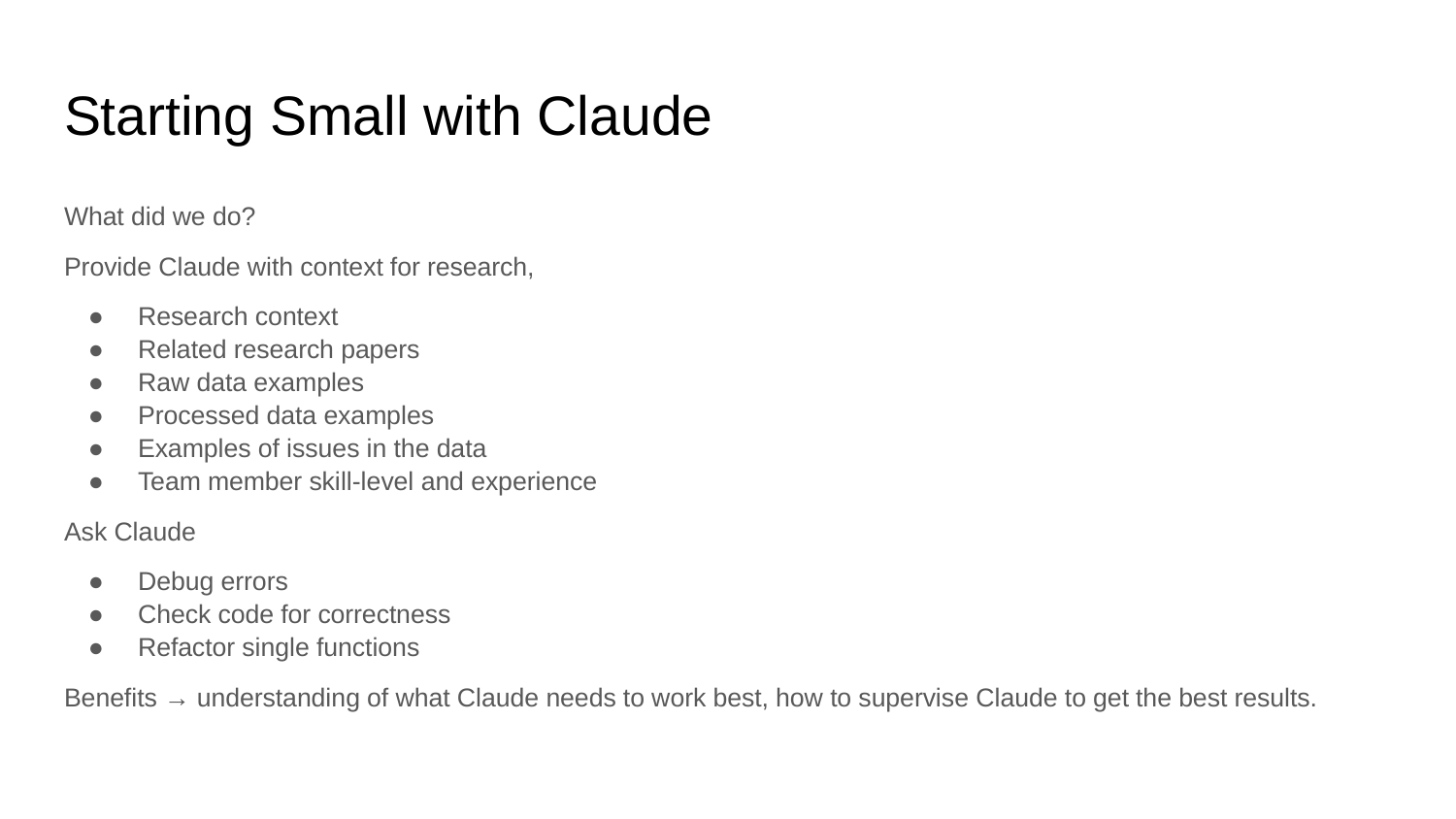

# Starting Small with Claude

What did we do?
Provide Claude with context for research,
Research context
Related research papers
Raw data examples
Processed data examples
Examples of issues in the data
Team member skill-level and experience
Ask Claude
Debug errors
Check code for correctness
Refactor single functions
Benefits → understanding of what Claude needs to work best, how to supervise Claude to get the best results.